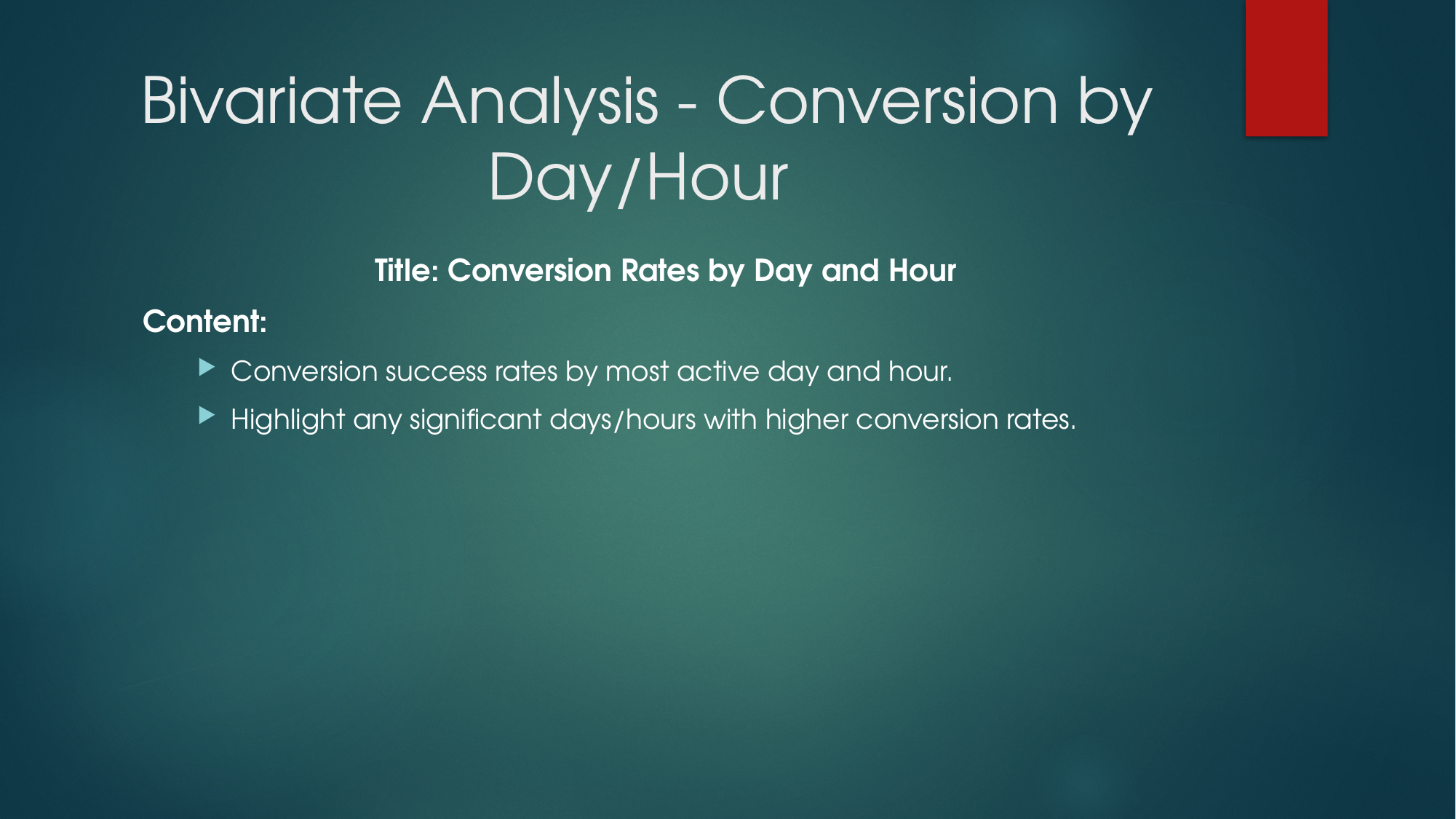

# Bivariate Analysis - Conversion by Day/Hour
Title: Conversion Rates by Day and Hour
Content:
Conversion success rates by most active day and hour.
Highlight any significant days/hours with higher conversion rates.